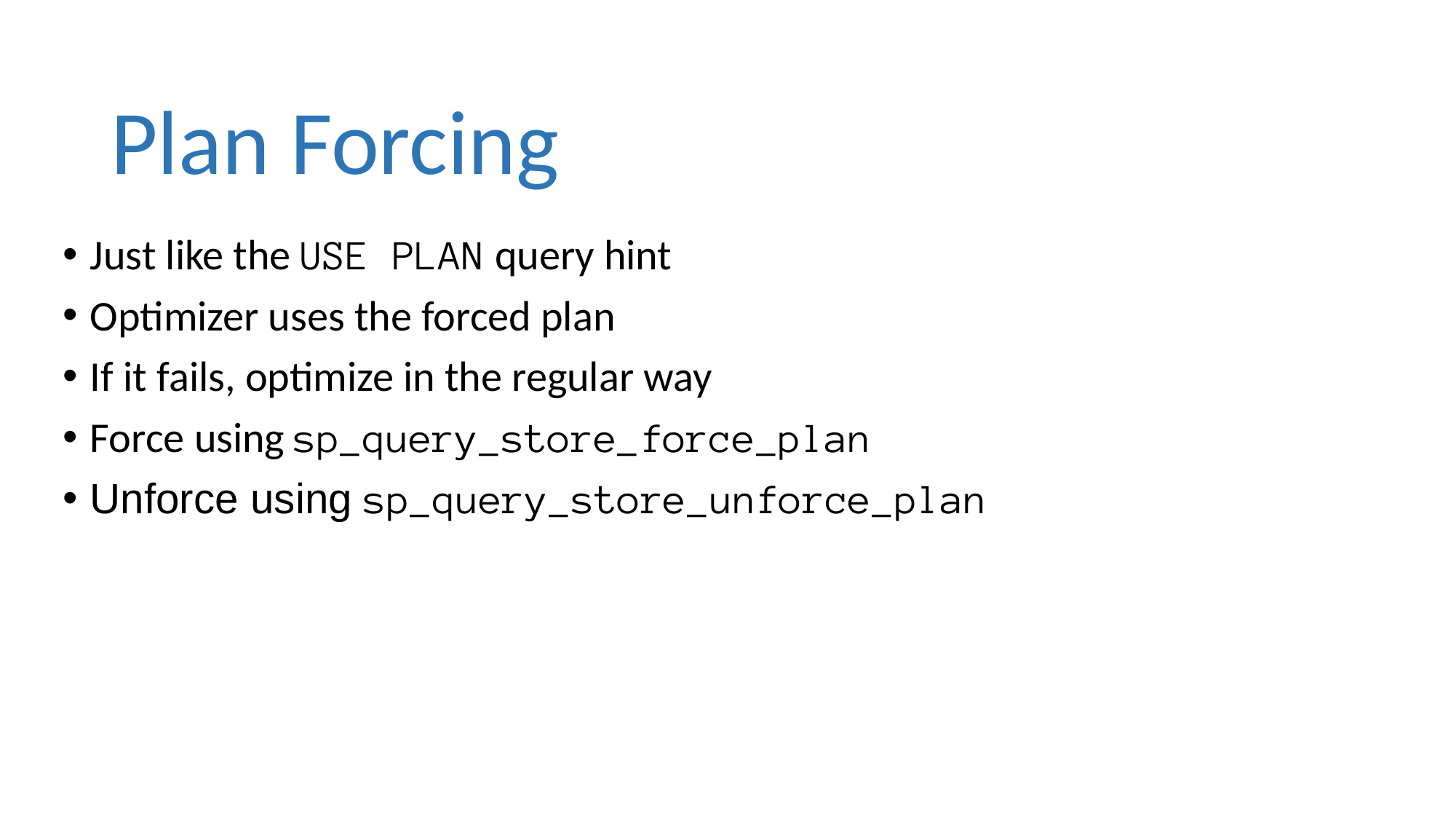

# Plan Forcing
Just like the USE PLAN query hint
Optimizer uses the forced plan
If it fails, optimize in the regular way
Force using sp_query_store_force_plan
Unforce using sp_query_store_unforce_plan